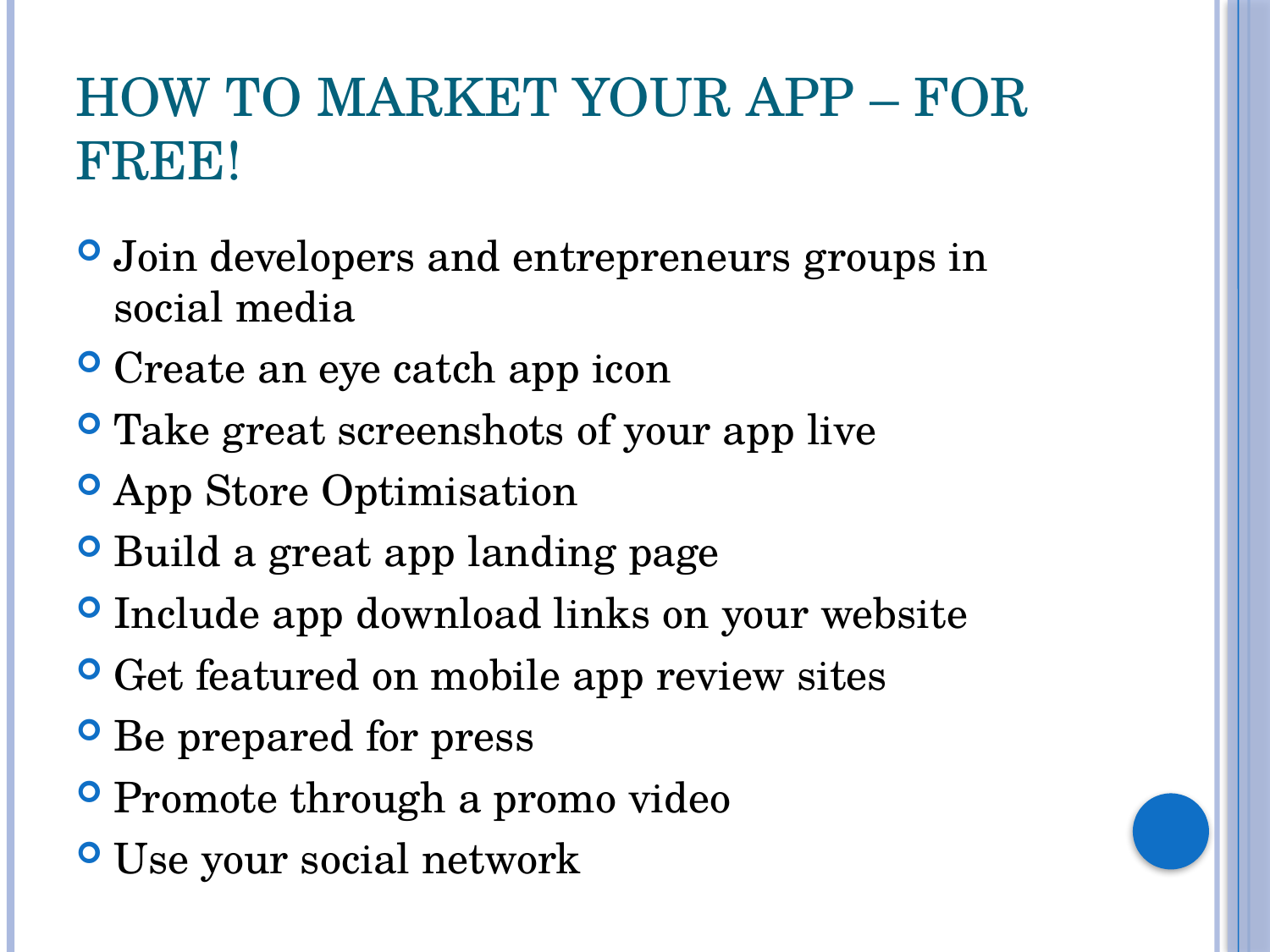

# How to Market your App – for free!
Join developers and entrepreneurs groups in social media
Create an eye catch app icon
Take great screenshots of your app live
App Store Optimisation
Build a great app landing page
Include app download links on your website
Get featured on mobile app review sites
Be prepared for press
Promote through a promo video
Use your social network